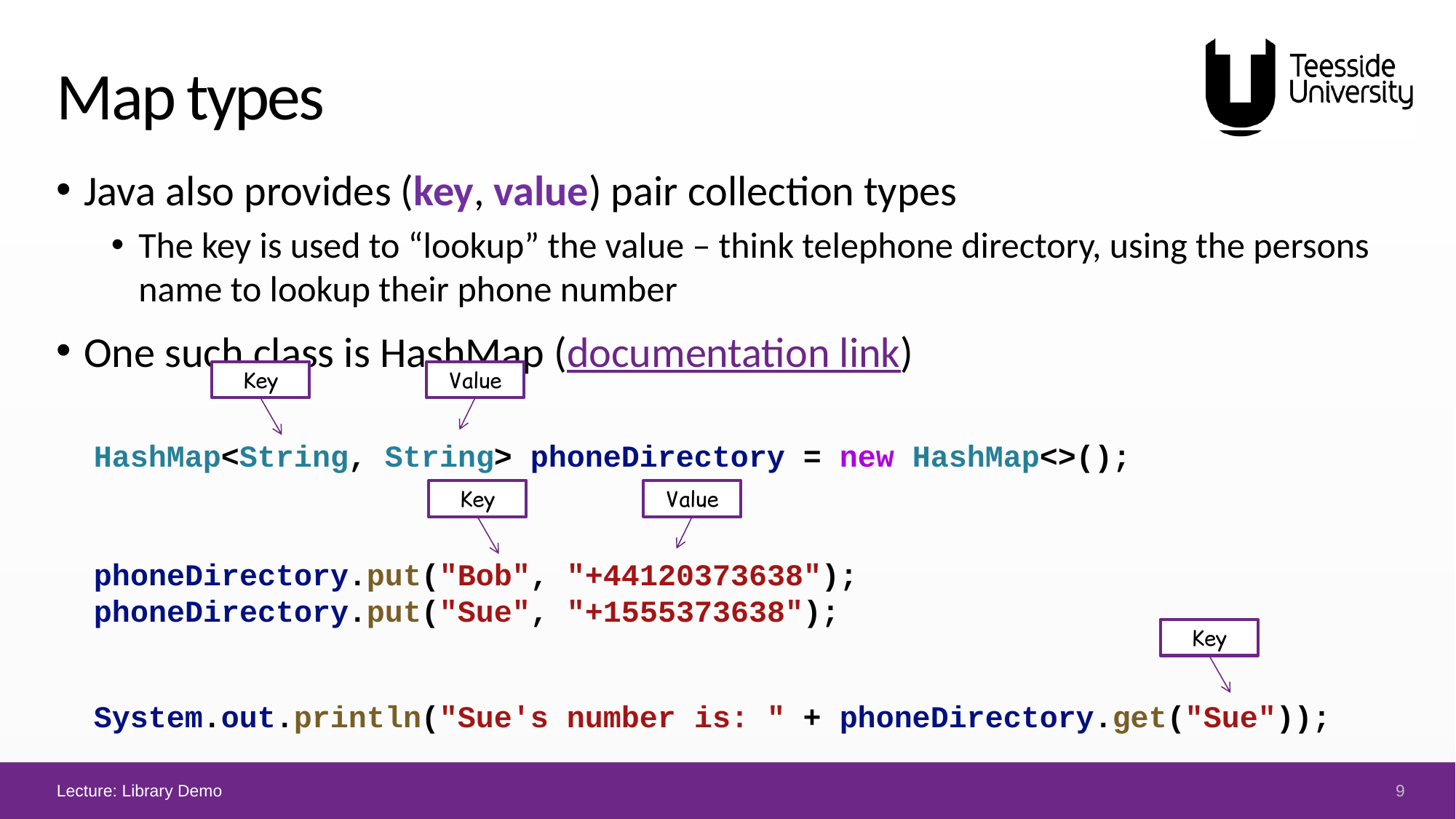

# Map types
Java also provides (key, value) pair collection types
The key is used to “lookup” the value – think telephone directory, using the persons name to lookup their phone number
One such class is HashMap (documentation link)
Key
Value
HashMap<String, String> phoneDirectory = new HashMap<>();
Key
Value
phoneDirectory.put("Bob", "+44120373638");
phoneDirectory.put("Sue", "+1555373638");
Key
System.out.println("Sue's number is: " + phoneDirectory.get("Sue"));
9
Lecture: Library Demo